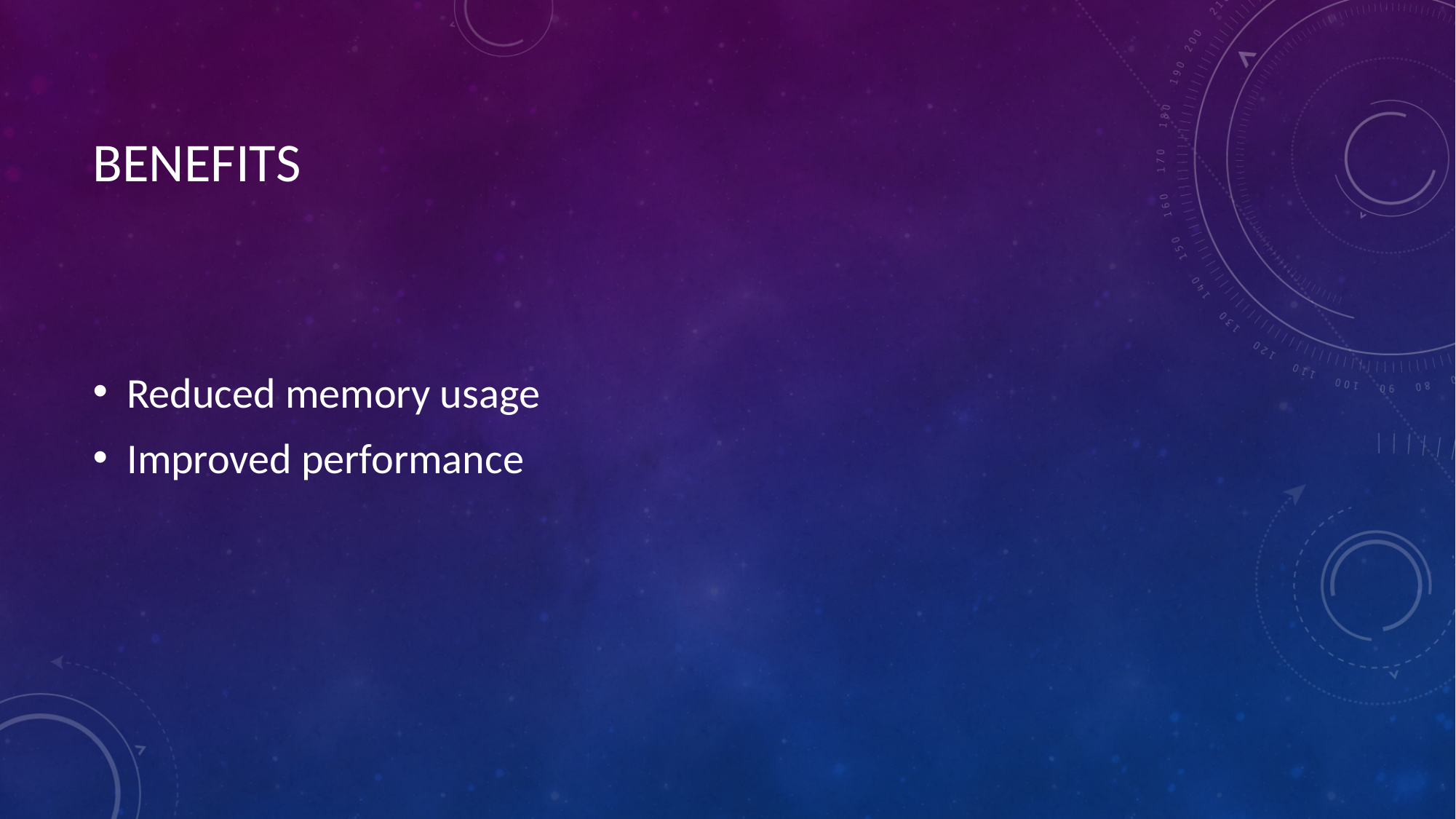

# Benefits
Reduced memory usage
Improved performance